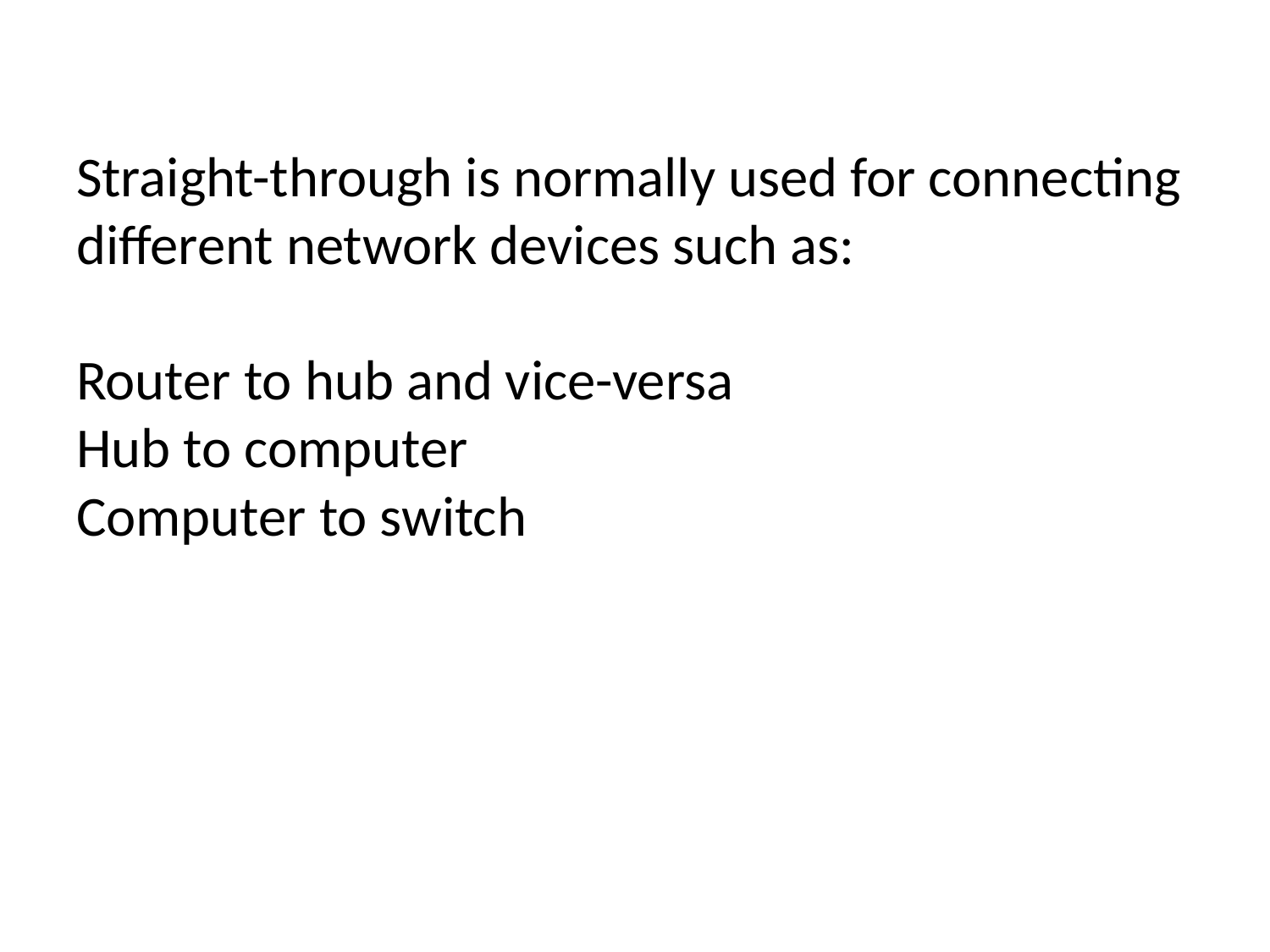

# Straight-through is normally used for connecting different network devices such as: Router to hub and vice-versa Hub to computer Computer to switch